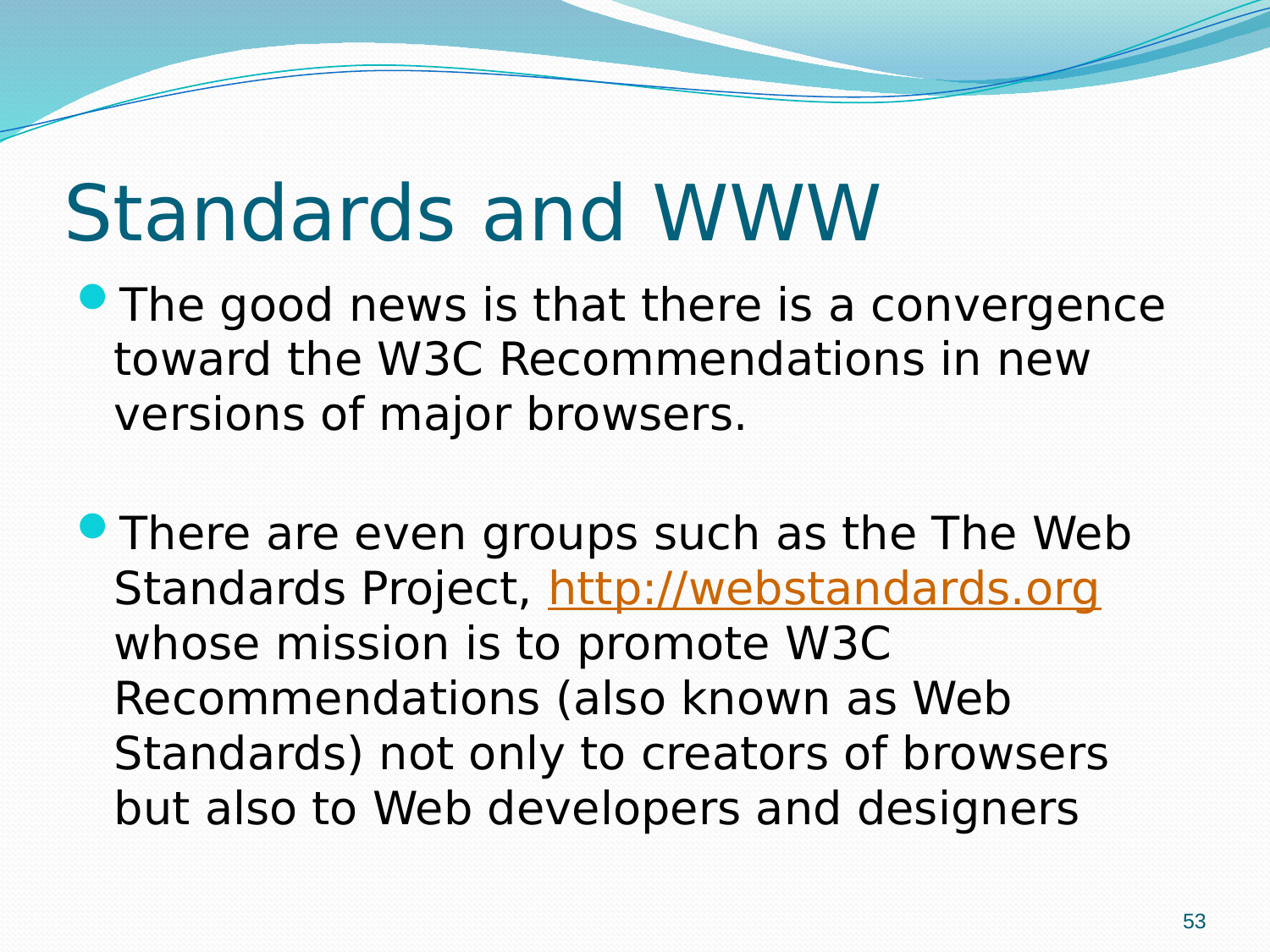

# Standards and WWW
The good news is that there is a convergence toward the W3C Recommendations in new versions of major browsers.
There are even groups such as the The Web Standards Project, http://webstandards.org whose mission is to promote W3C Recommendations (also known as Web Standards) not only to creators of browsers but also to Web developers and designers
53